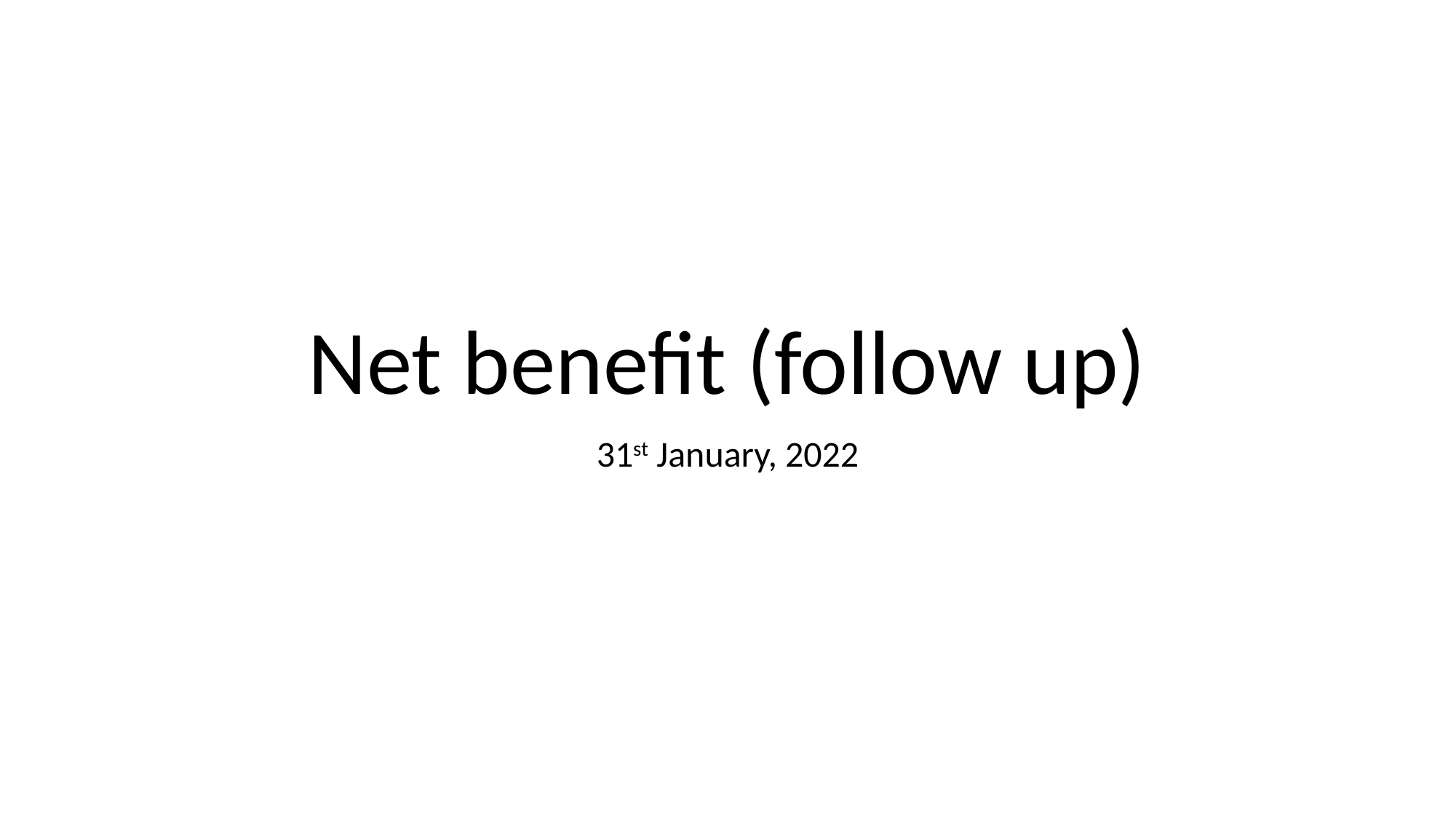

# Net benefit (follow up)
31st January, 2022